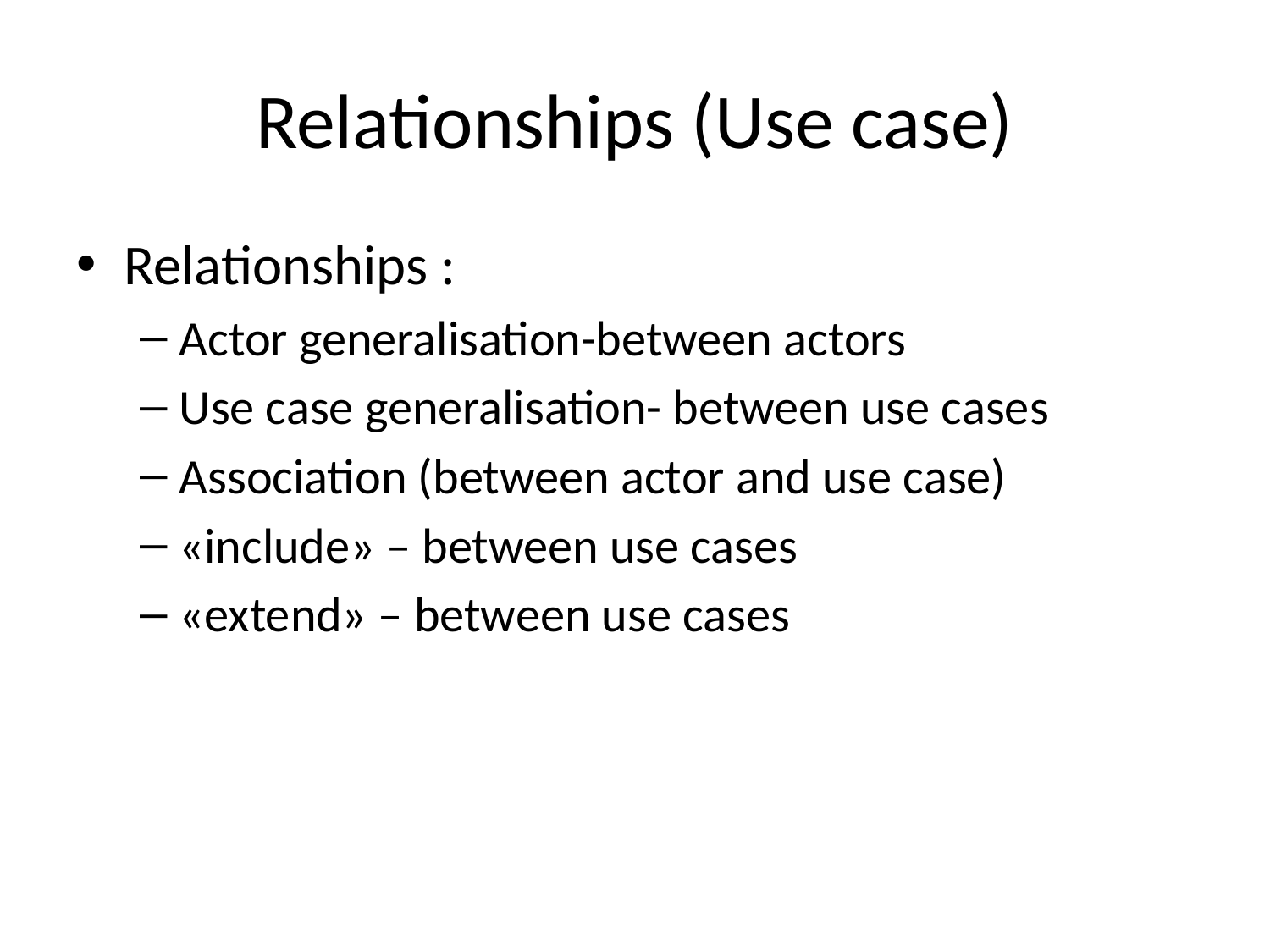

# Relationships (Use case)
Relationships :
Actor generalisation-between actors
Use case generalisation- between use cases
Association (between actor and use case)
«include» – between use cases
«extend» – between use cases